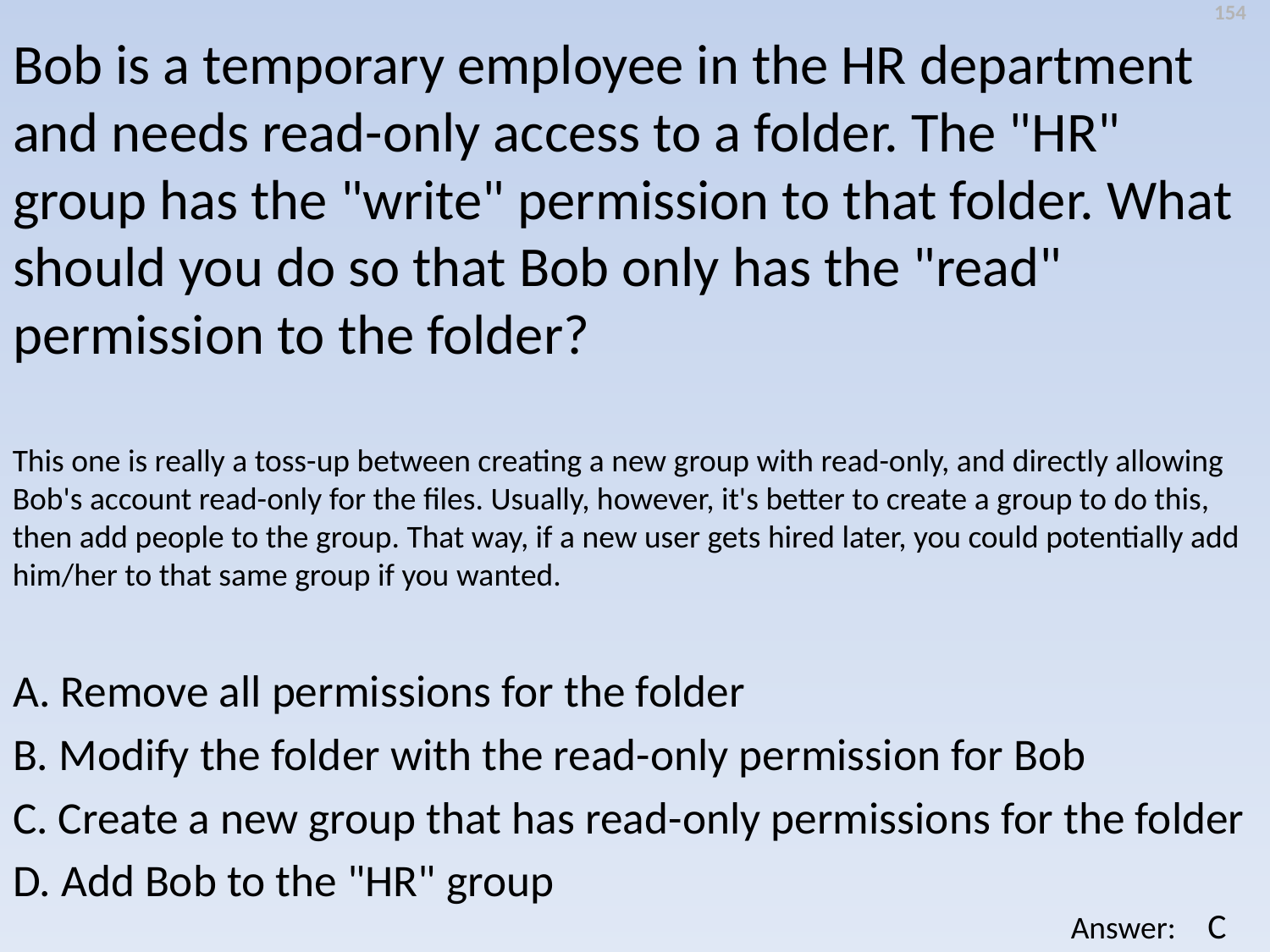

154
Bob is a temporary employee in the HR department and needs read-only access to a folder. The "HR" group has the "write" permission to that folder. What should you do so that Bob only has the "read" permission to the folder?
This one is really a toss-up between creating a new group with read-only, and directly allowing Bob's account read-only for the files. Usually, however, it's better to create a group to do this, then add people to the group. That way, if a new user gets hired later, you could potentially add him/her to that same group if you wanted.
A. Remove all permissions for the folder
B. Modify the folder with the read-only permission for Bob
C. Create a new group that has read-only permissions for the folder
D. Add Bob to the "HR" group
C